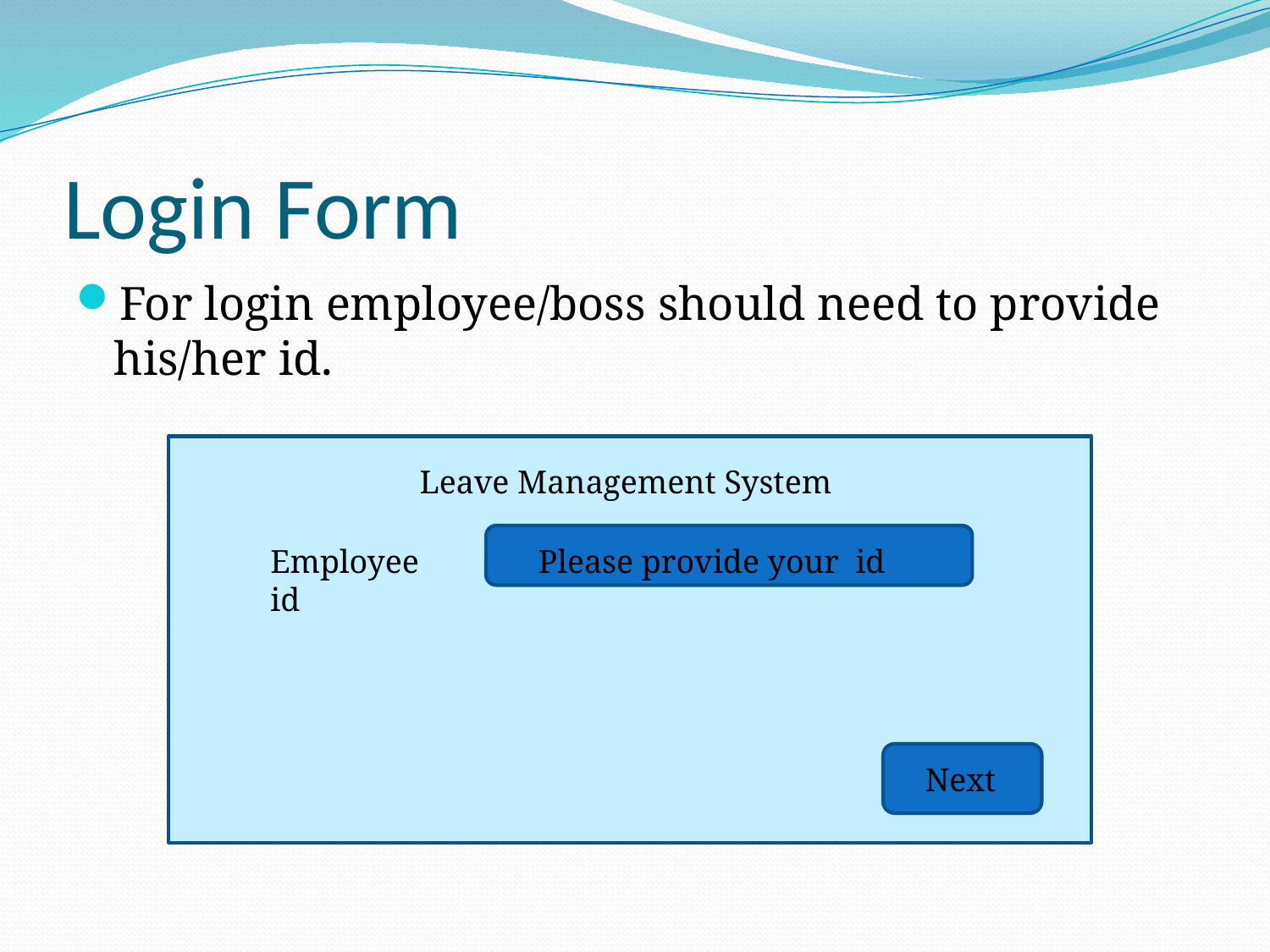

# Login Form
For login employee/boss should need to provide his/her id.

Leave Management System

Employee id
Please provide your  id

Next